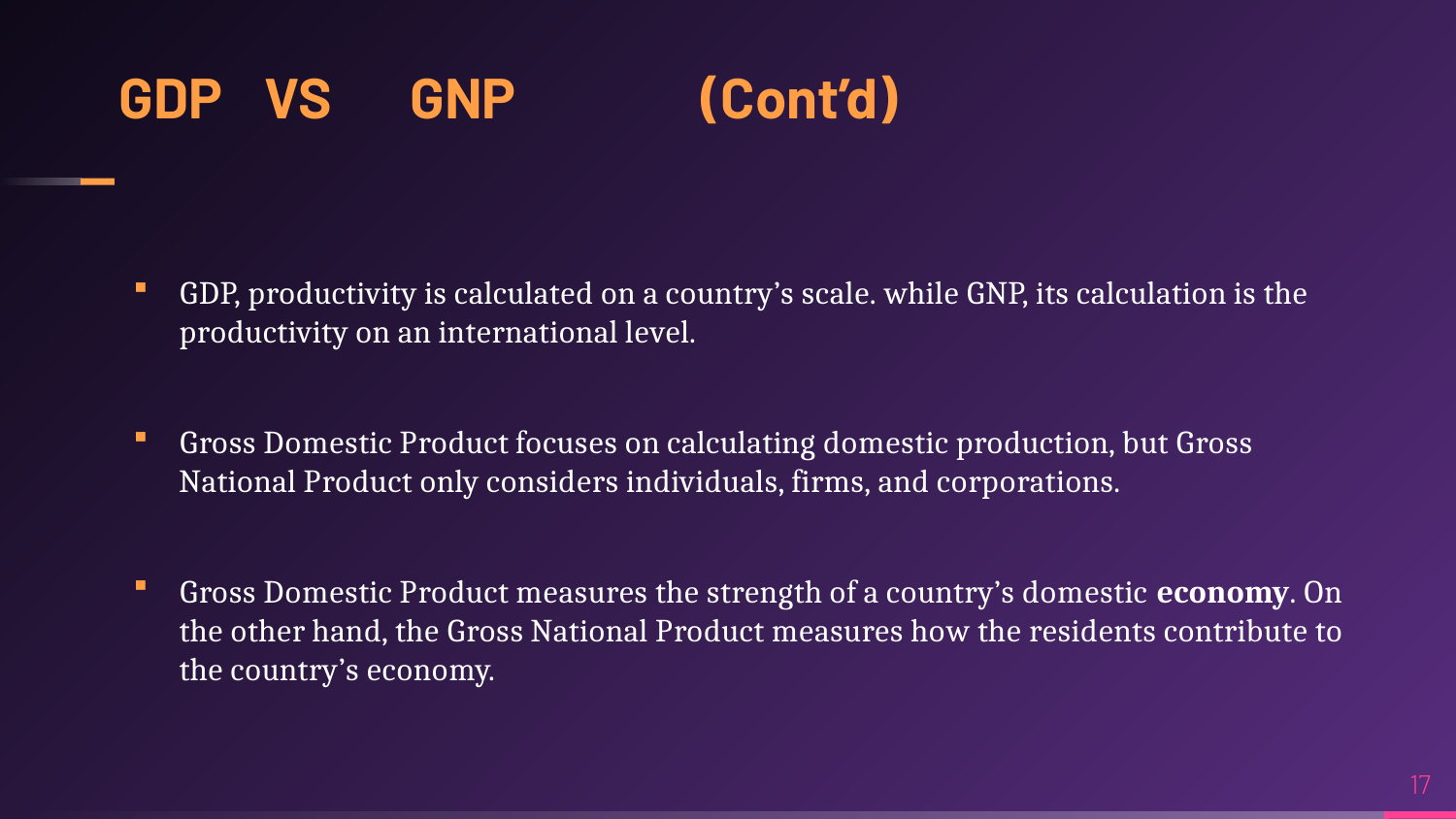

# GDP	VS	GNP 		(Cont’d)
GDP, productivity is calculated on a country’s scale. while GNP, its calculation is the productivity on an international level.
Gross Domestic Product focuses on calculating domestic production, but Gross National Product only considers individuals, firms, and corporations.
Gross Domestic Product measures the strength of a country’s domestic economy. On the other hand, the Gross National Product measures how the residents contribute to the country’s economy.
17